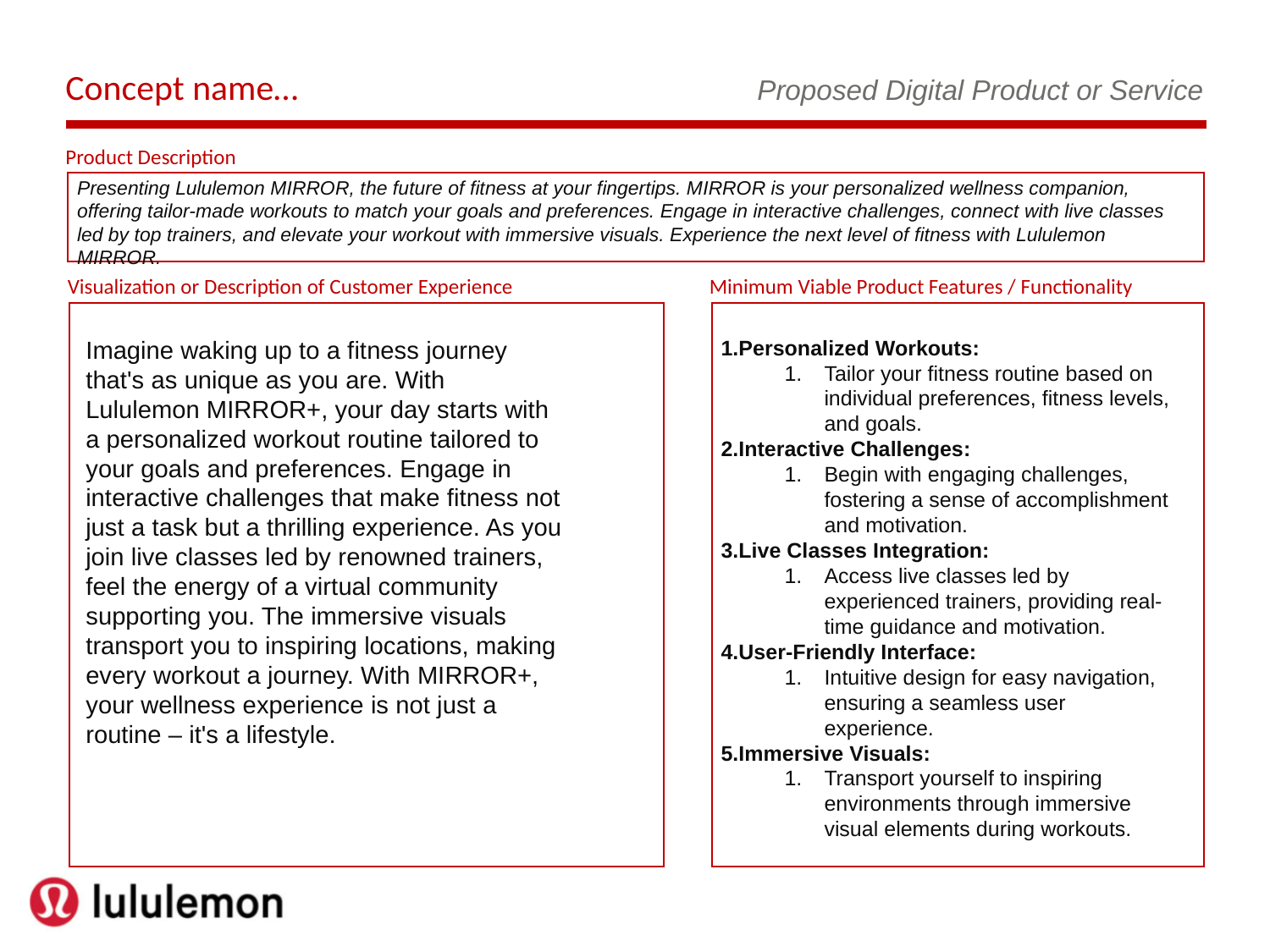

Concept name…
Proposed Digital Product or Service
Product Description
Presenting Lululemon MIRROR, the future of fitness at your fingertips. MIRROR is your personalized wellness companion, offering tailor-made workouts to match your goals and preferences. Engage in interactive challenges, connect with live classes led by top trainers, and elevate your workout with immersive visuals. Experience the next level of fitness with Lululemon MIRROR.

Visualization or Description of Customer Experience
Minimum Viable Product Features / Functionality

Imagine waking up to a fitness journey that's as unique as you are. With Lululemon MIRROR+, your day starts with a personalized workout routine tailored to your goals and preferences. Engage in interactive challenges that make fitness not just a task but a thrilling experience. As you join live classes led by renowned trainers, feel the energy of a virtual community supporting you. The immersive visuals transport you to inspiring locations, making every workout a journey. With MIRROR+, your wellness experience is not just a routine – it's a lifestyle.
Personalized Workouts:
Tailor your fitness routine based on individual preferences, fitness levels, and goals.
Interactive Challenges:
Begin with engaging challenges, fostering a sense of accomplishment and motivation.
Live Classes Integration:
Access live classes led by experienced trainers, providing real-time guidance and motivation.
User-Friendly Interface:
Intuitive design for easy navigation, ensuring a seamless user experience.
Immersive Visuals:
Transport yourself to inspiring environments through immersive visual elements during workouts.